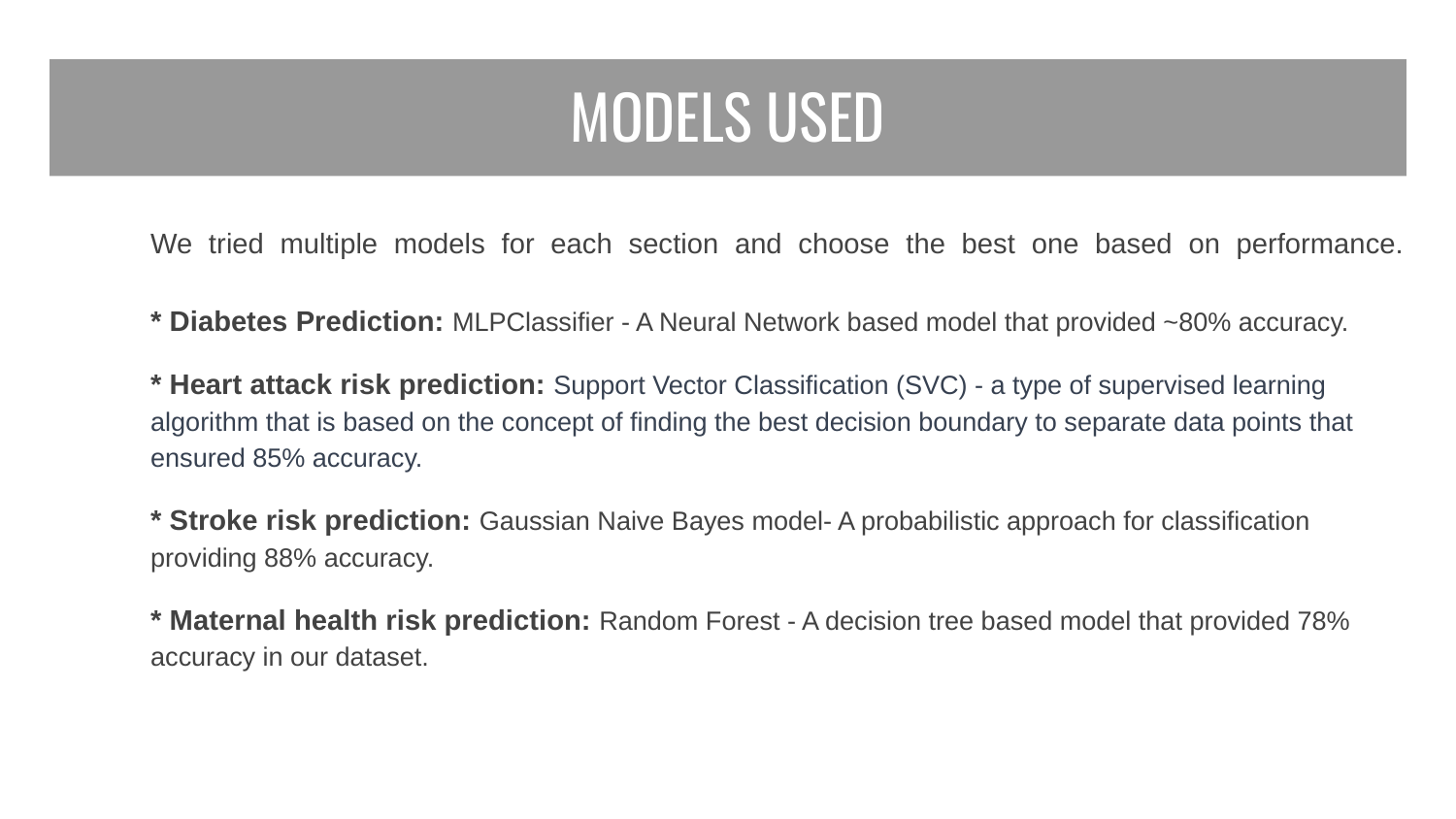

# MODELS USED

We tried multiple models for each section and choose the best one based on performance.
* Diabetes Prediction: MLPClassifier - A Neural Network based model that provided ~80% accuracy.
* Heart attack risk prediction: Support Vector Classification (SVC) - a type of supervised learning algorithm that is based on the concept of finding the best decision boundary to separate data points that ensured 85% accuracy.
* Stroke risk prediction: Gaussian Naive Bayes model- A probabilistic approach for classification providing 88% accuracy.
* Maternal health risk prediction: Random Forest - A decision tree based model that provided 78% accuracy in our dataset.